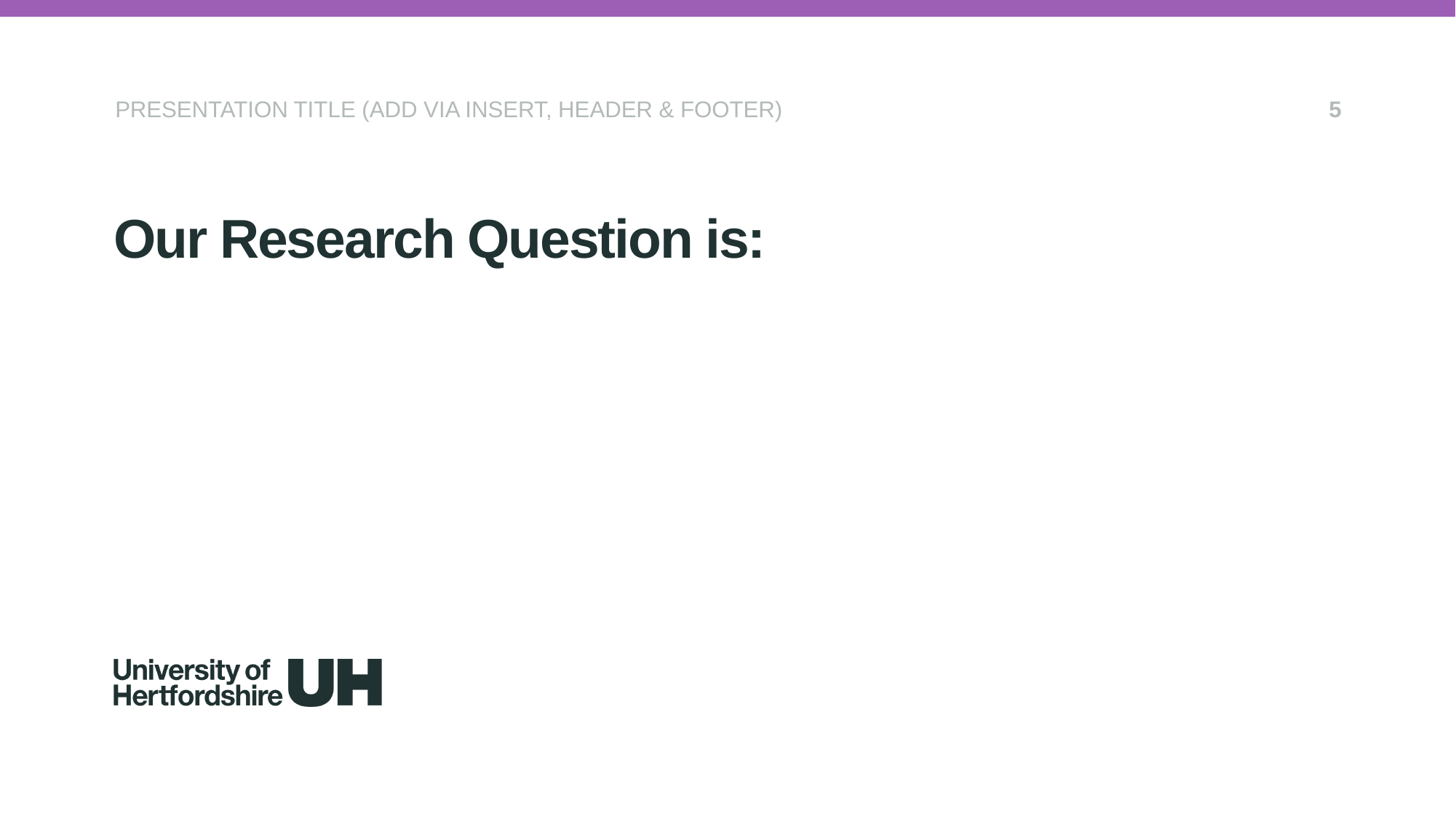

PRESENTATION TITLE (ADD VIA INSERT, HEADER & FOOTER)
5
Our Research Question is:
#